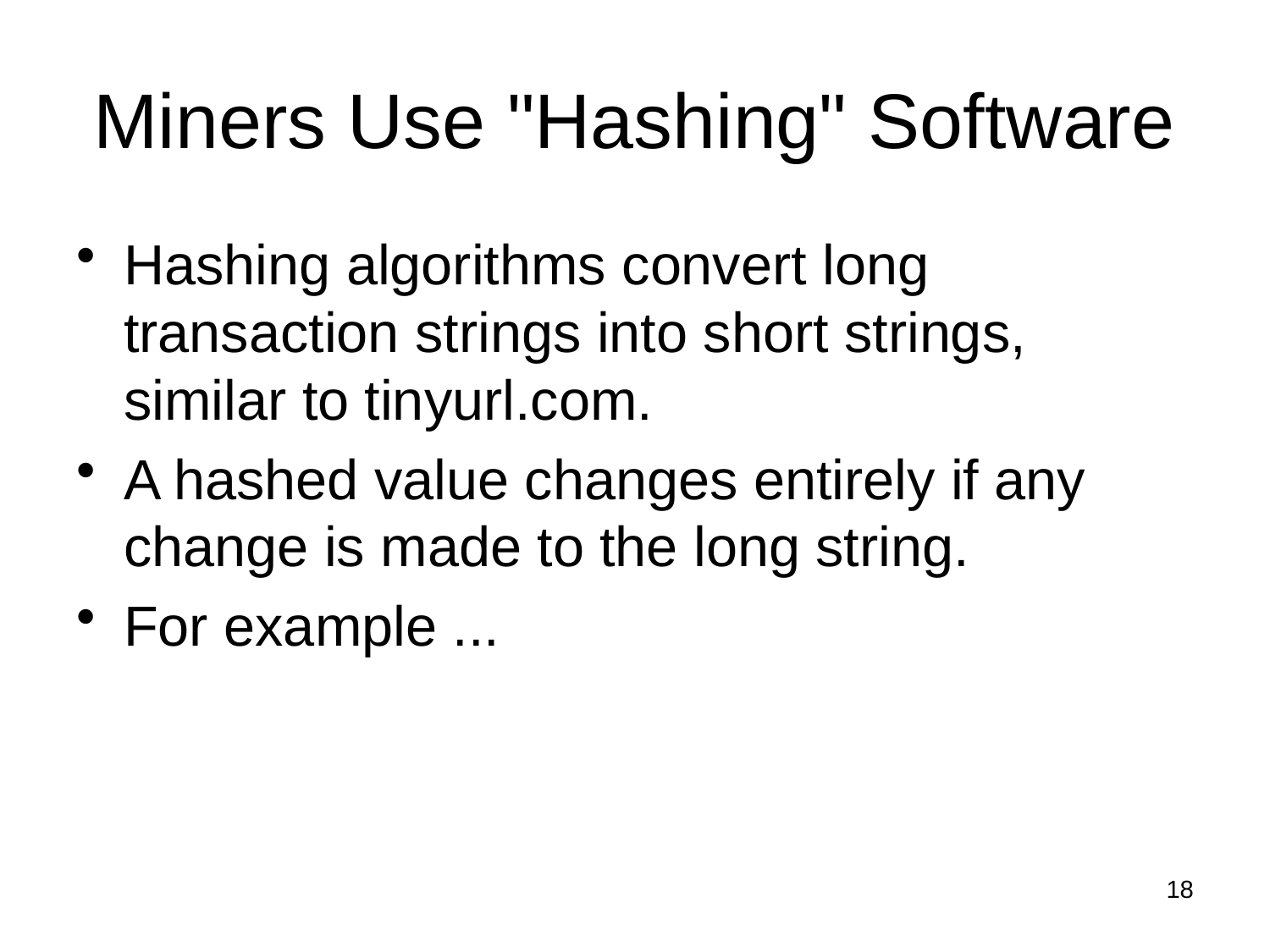

# Miners Use "Hashing" Software
Hashing algorithms convert long transaction strings into short strings, similar to tinyurl.com.
A hashed value changes entirely if any change is made to the long string.
For example ...
18